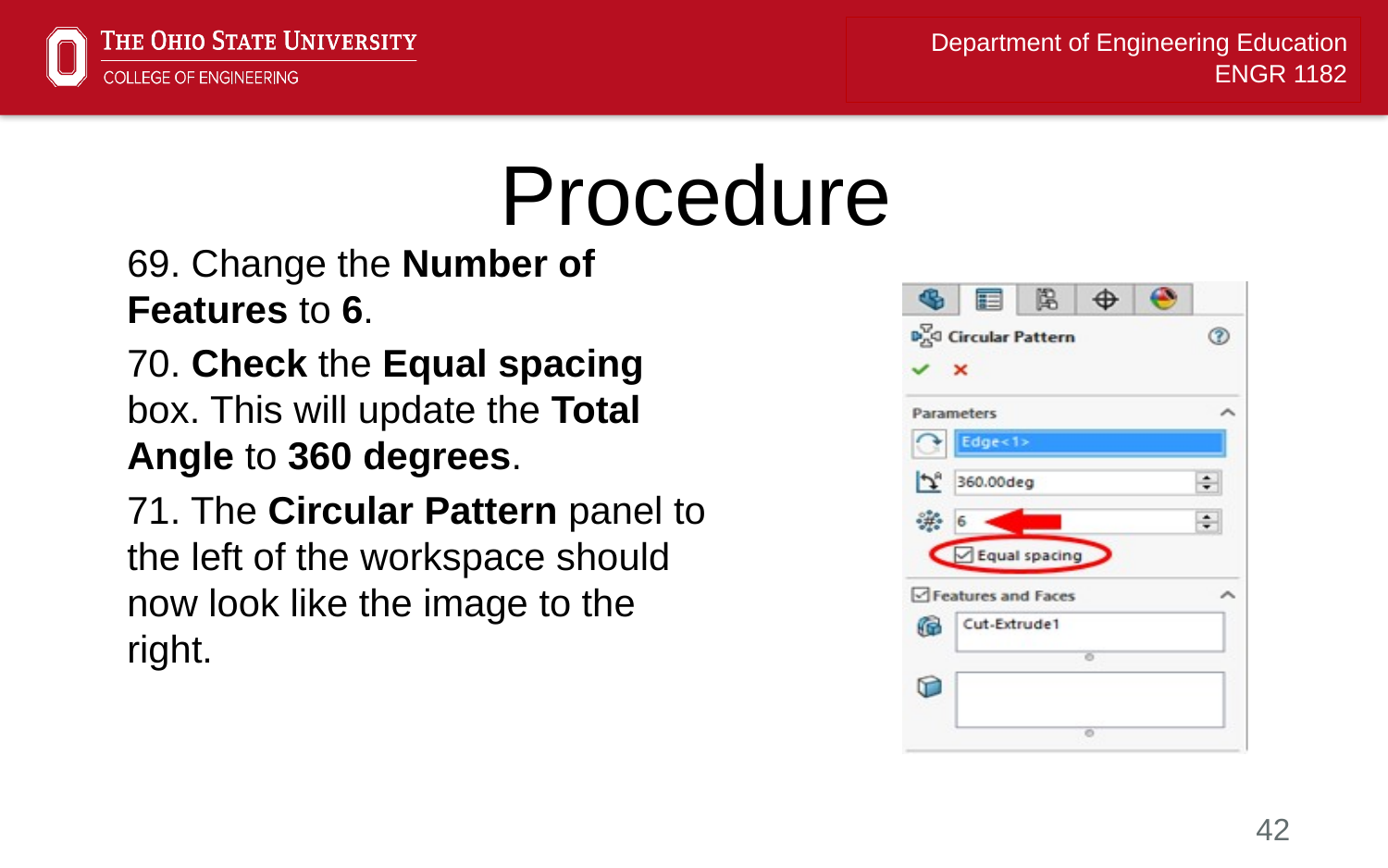

# Procedure
69. Change the Number of Features to 6.
70. Check the Equal spacing box. This will update the Total Angle to 360 degrees.
71. The Circular Pattern panel to the left of the workspace should  now look like the image to the right.